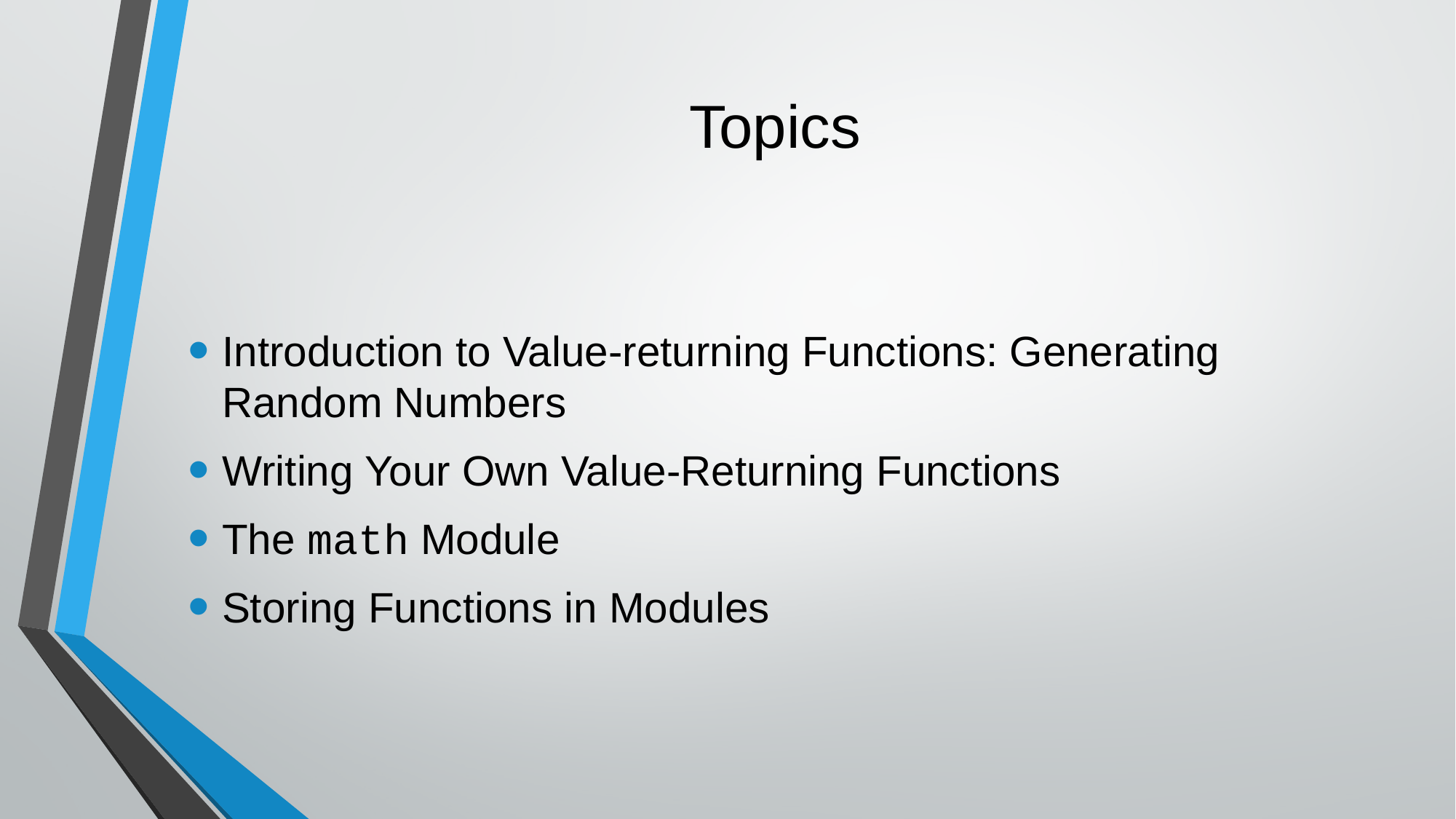

# Topics
Introduction to Value-returning Functions: Generating Random Numbers
Writing Your Own Value-Returning Functions
The math Module
Storing Functions in Modules